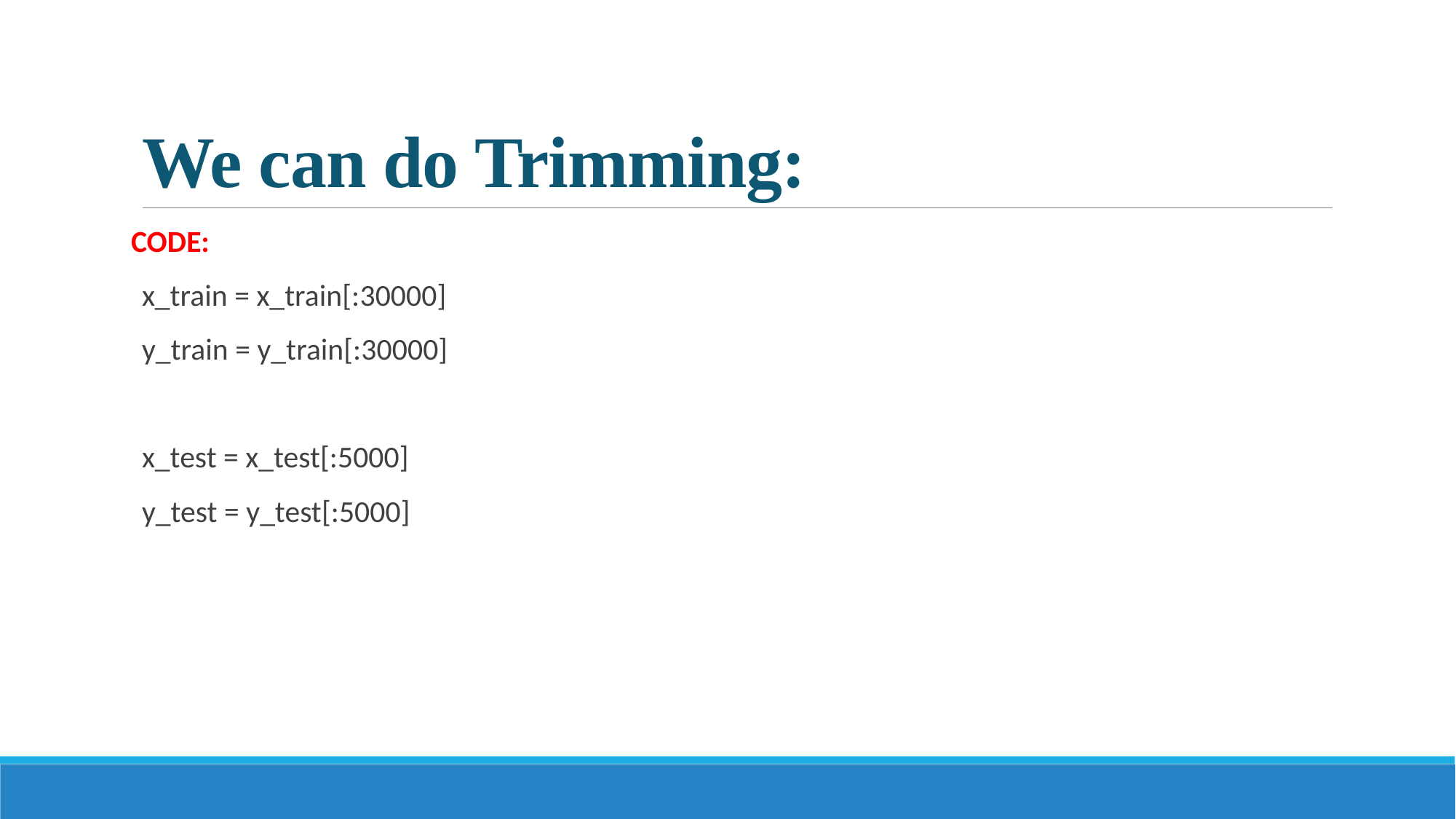

# We can do Trimming:
CODE:
x_train = x_train[:30000]
y_train = y_train[:30000]

x_test = x_test[:5000]
y_test = y_test[:5000]